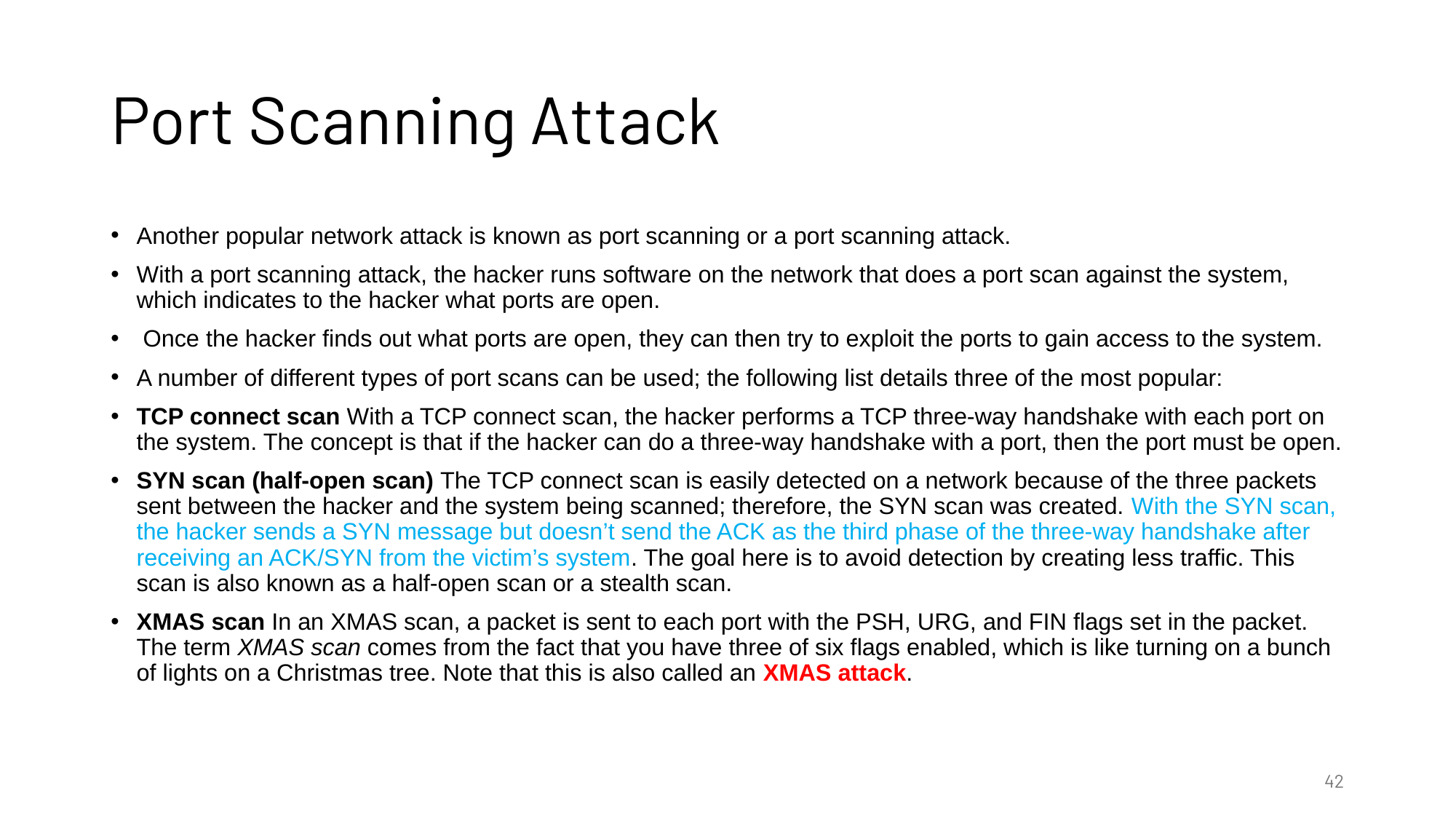

# Port Scanning Attack
Another popular network attack is known as port scanning or a port scanning attack.
With a port scanning attack, the hacker runs software on the network that does a port scan against the system, which indicates to the hacker what ports are open.
 Once the hacker finds out what ports are open, they can then try to exploit the ports to gain access to the system.
A number of different types of port scans can be used; the following list details three of the most popular:
TCP connect scan With a TCP connect scan, the hacker performs a TCP three-way handshake with each port on the system. The concept is that if the hacker can do a three-way handshake with a port, then the port must be open.
SYN scan (half-open scan) The TCP connect scan is easily detected on a network because of the three packets sent between the hacker and the system being scanned; therefore, the SYN scan was created. With the SYN scan, the hacker sends a SYN message but doesn’t send the ACK as the third phase of the three-way handshake after receiving an ACK/SYN from the victim’s system. The goal here is to avoid detection by creating less traffic. This scan is also known as a half-open scan or a stealth scan.
XMAS scan In an XMAS scan, a packet is sent to each port with the PSH, URG, and FIN flags set in the packet. The term XMAS scan comes from the fact that you have three of six flags enabled, which is like turning on a bunch of lights on a Christmas tree. Note that this is also called an XMAS attack.
42